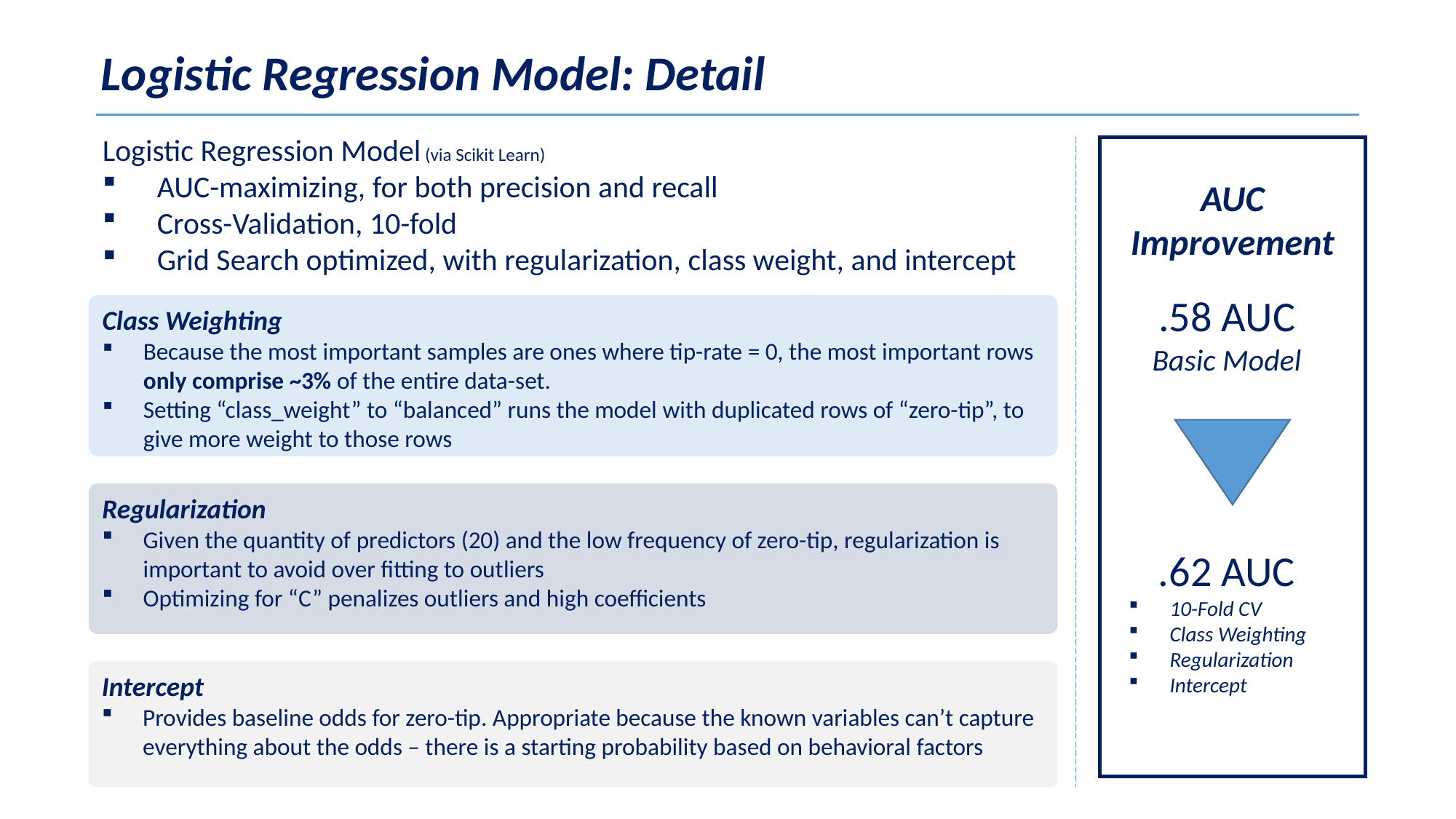

Logistic Regression Model: Detail
Logistic Regression Model (via Scikit Learn)
AUC-maximizing, for both precision and recall
Cross-Validation, 10-fold
Grid Search optimized, with regularization, class weight, and intercept

AUC Improvement
.58 AUC
Basic Model

Class Weighting
Because the most important samples are ones where tip-rate = 0, the most important rows only comprise ~3% of the entire data-set.
Setting “class_weight” to “balanced” runs the model with duplicated rows of “zero-tip”, to give more weight to those rows

Regularization
Given the quantity of predictors (20) and the low frequency of zero-tip, regularization is important to avoid over fitting to outliers
Optimizing for “C” penalizes outliers and high coefficients
.62 AUC
10-Fold CV
Class Weighting
Regularization
Intercept

Intercept
Provides baseline odds for zero-tip. Appropriate because the known variables can’t capture everything about the odds – there is a starting probability based on behavioral factors